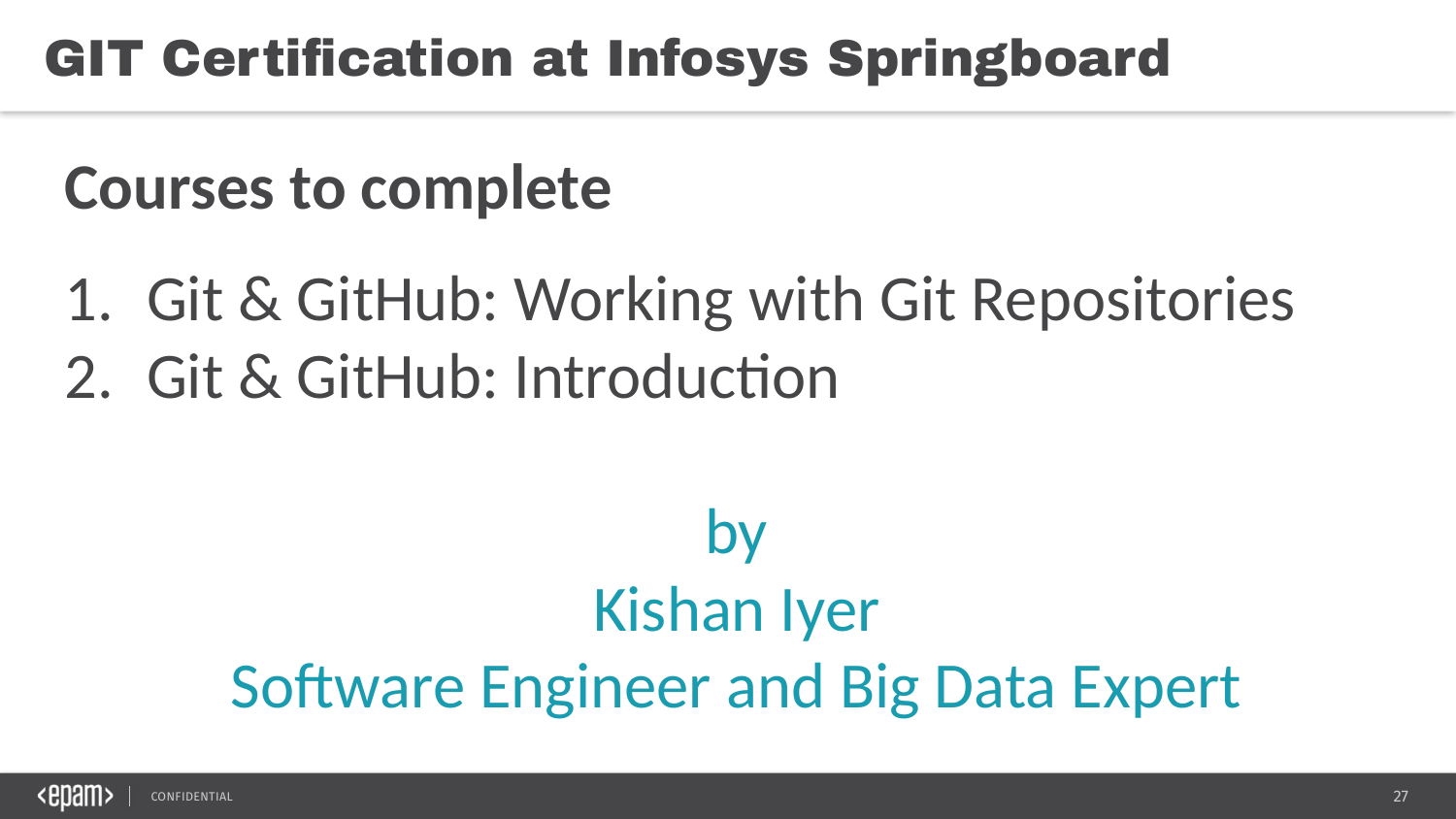

GIT Certification at Infosys Springboard
Courses to complete

Git & GitHub: Working with Git Repositories
Git & GitHub: Introduction

by
Kishan Iyer
Software Engineer and Big Data Expert